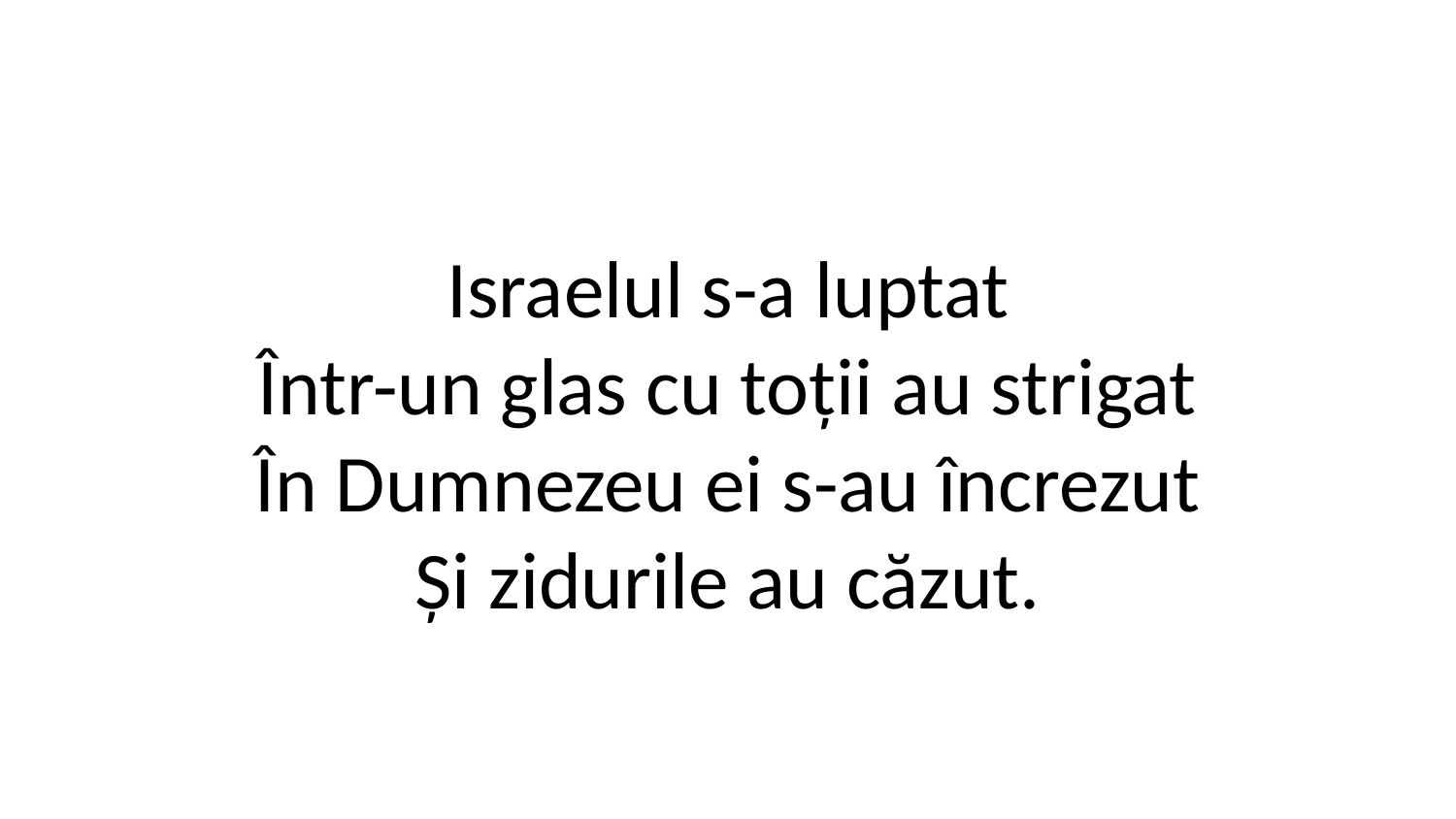

Israelul s-a luptat
Într-un glas cu toții au strigat
În Dumnezeu ei s-au încrezut
Și zidurile au căzut.